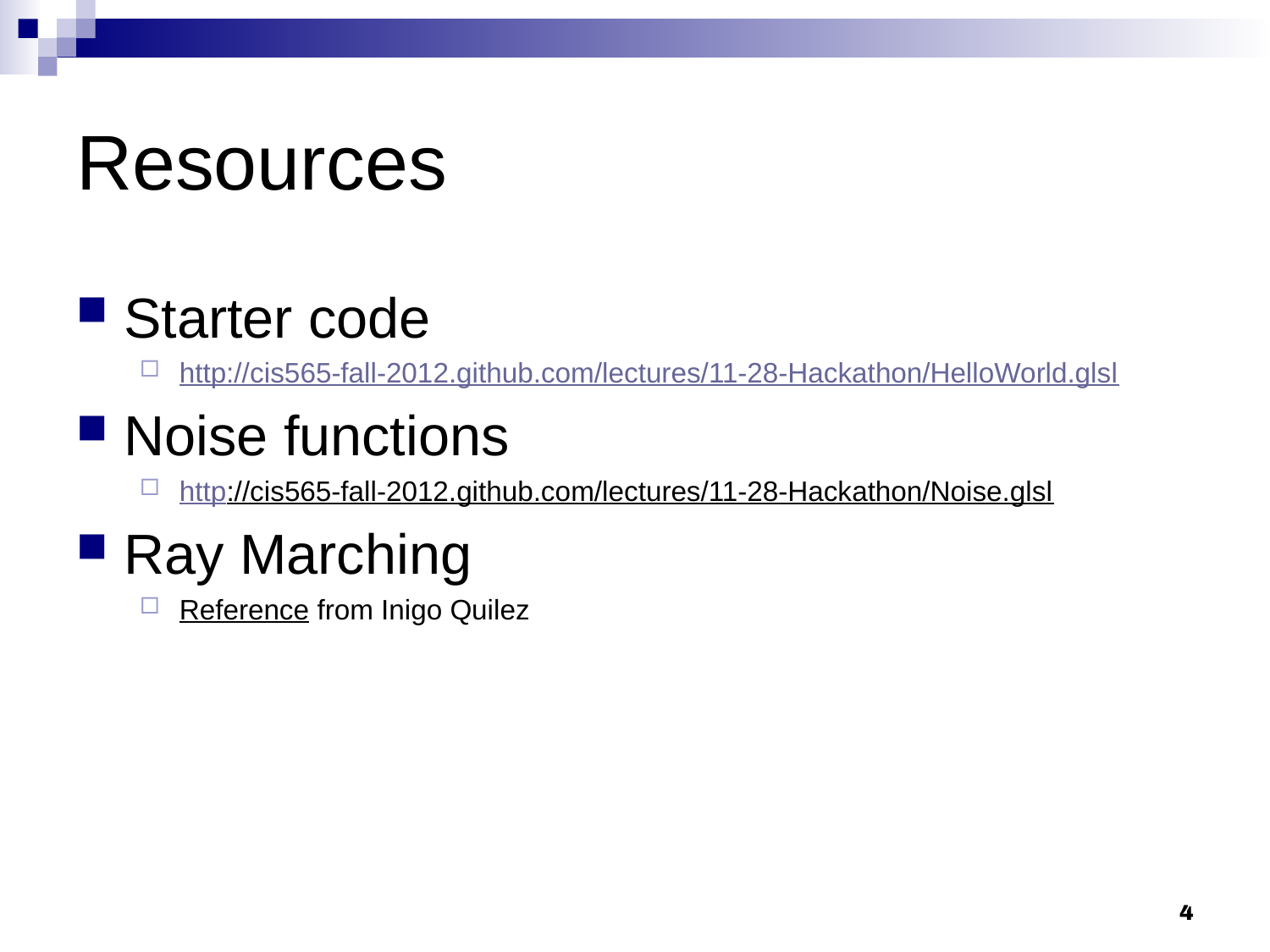

# Resources
Starter code
http://cis565-fall-2012.github.com/lectures/11-28-Hackathon/HelloWorld.glsl
Noise functions
http://cis565-fall-2012.github.com/lectures/11-28-Hackathon/Noise.glsl
Ray Marching
Reference from Inigo Quilez

4